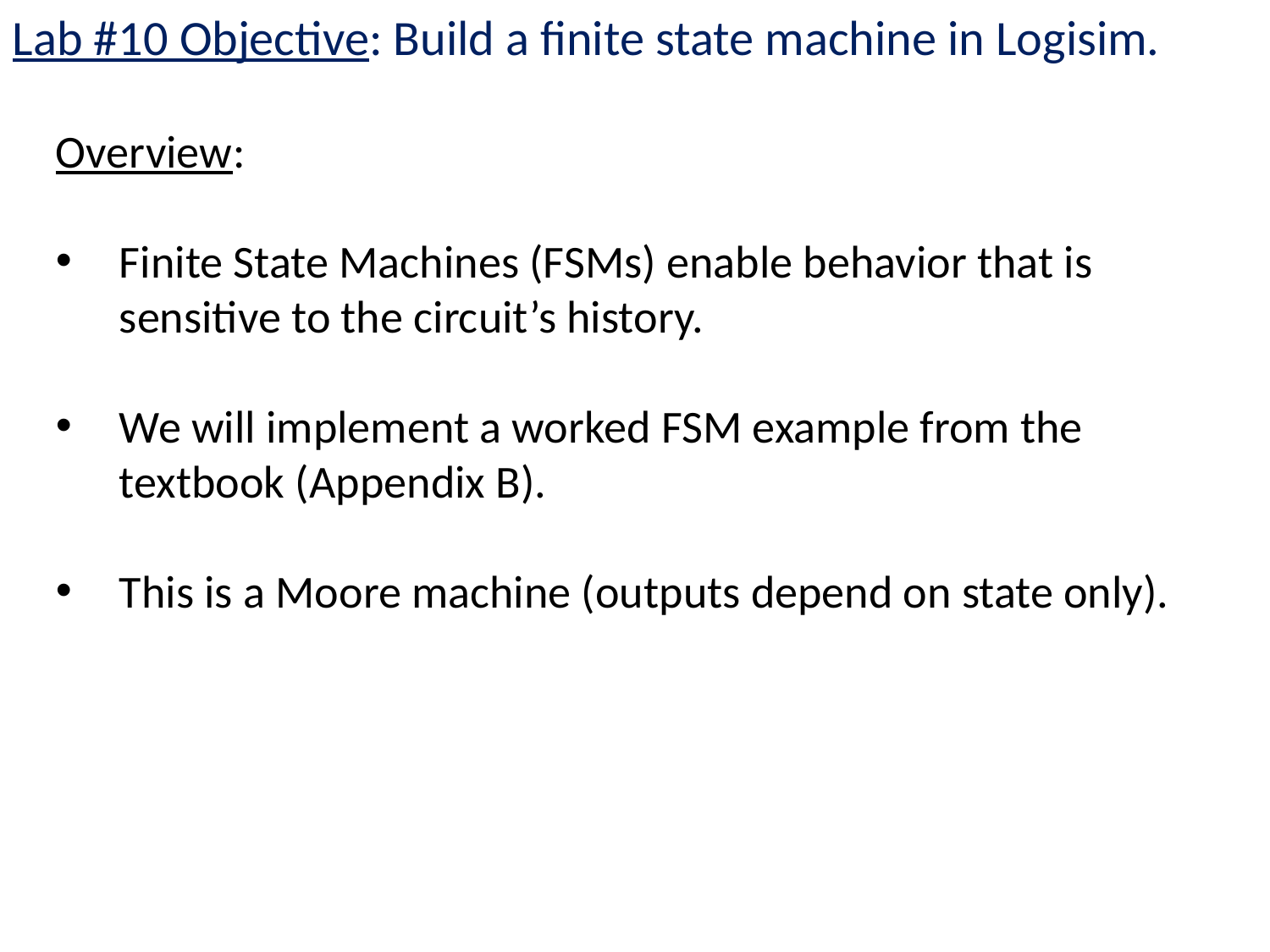

Lab #10 Objective: Build a finite state machine in Logisim.
Overview:

Finite State Machines (FSMs) enable behavior that is sensitive to the circuit’s history.

We will implement a worked FSM example from the textbook (Appendix B).

This is a Moore machine (outputs depend on state only).